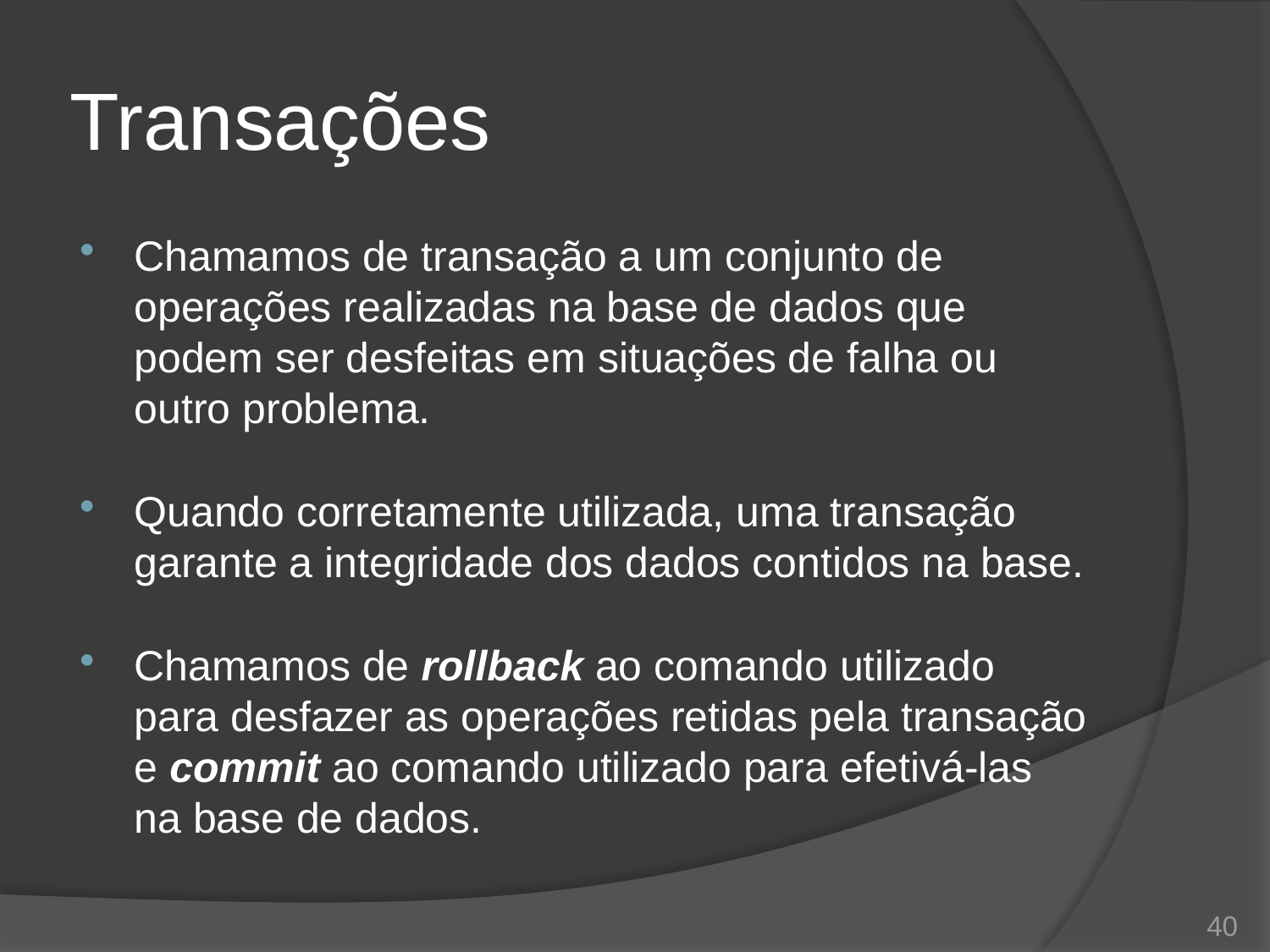

# Transações
Chamamos de transação a um conjunto de operações realizadas na base de dados que podem ser desfeitas em situações de falha ou outro problema.
Quando corretamente utilizada, uma transação garante a integridade dos dados contidos na base.
Chamamos de rollback ao comando utilizado para desfazer as operações retidas pela transação e commit ao comando utilizado para efetivá-las na base de dados.
40